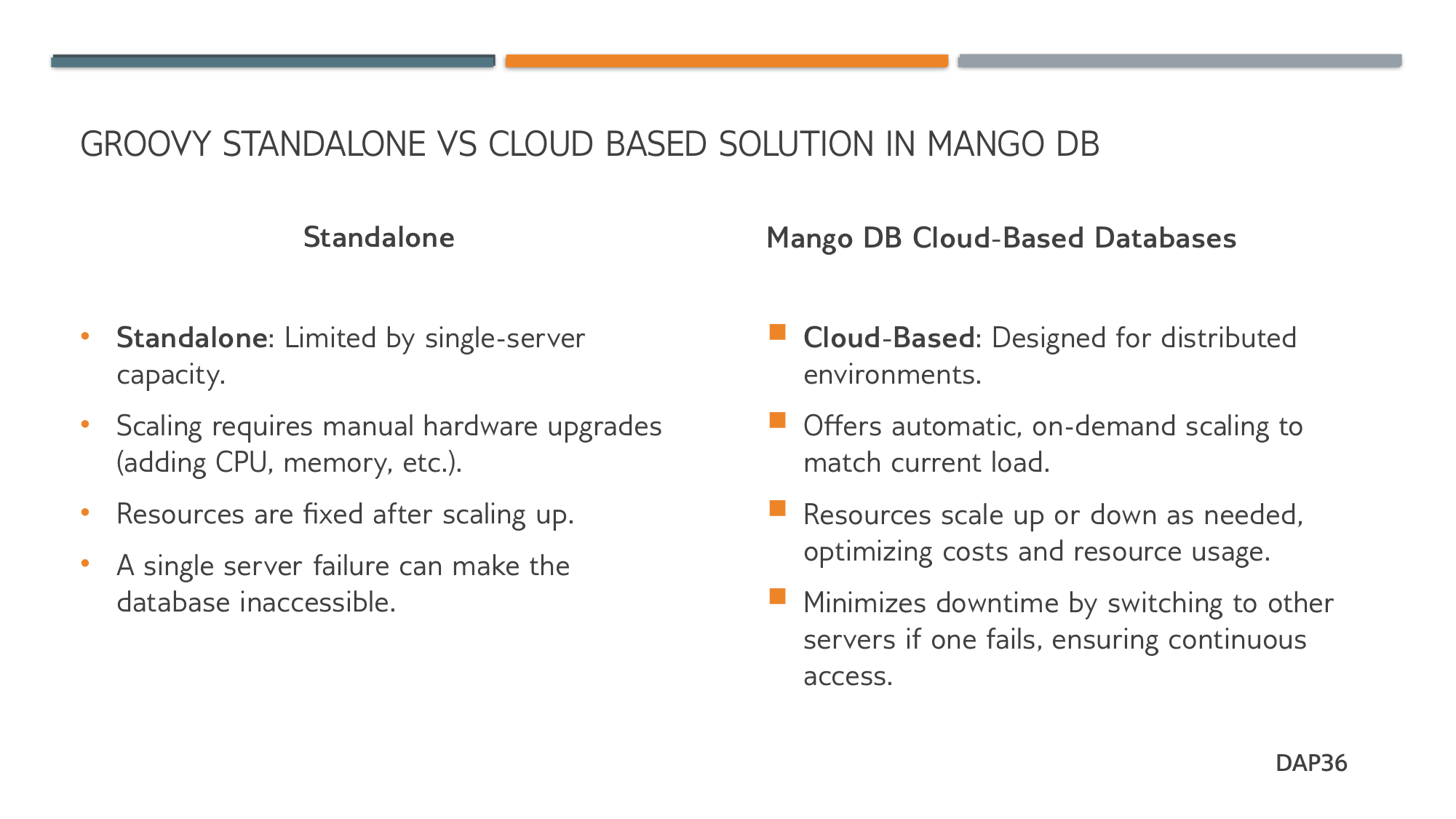

# Groovy standalone vs cloud based solution in mango DB
Standalone
Mango DB Cloud-Based Databases
Standalone: Limited by single-server capacity.
Scaling requires manual hardware upgrades (adding CPU, memory, etc.).
Resources are fixed after scaling up.
A single server failure can make the database inaccessible.

Cloud-Based: Designed for distributed environments.
Offers automatic, on-demand scaling to match current load.
Resources scale up or down as needed, optimizing costs and resource usage.
Minimizes downtime by switching to other servers if one fails, ensuring continuous access.

dap36